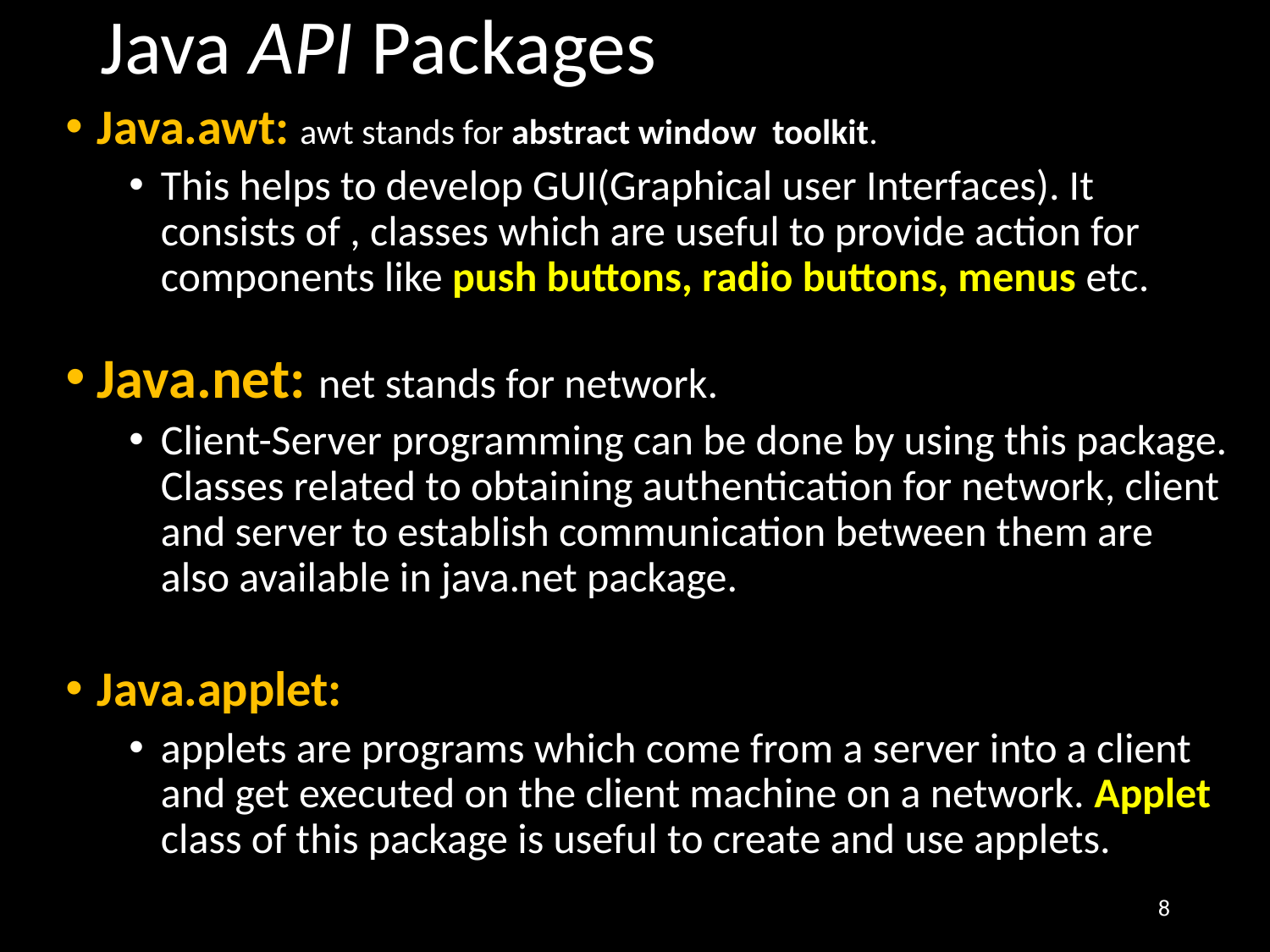

# Java API Packages
Java.awt: awt stands for abstract window  toolkit.
This helps to develop GUI(Graphical user Interfaces). It consists of , classes which are useful to provide action for components like push buttons, radio buttons, menus etc.

Java.net: net stands for network.
Client-Server programming can be done by using this package. Classes related to obtaining authentication for network, client and server to establish communication between them are also available in java.net package.

Java.applet:
applets are programs which come from a server into a client and get executed on the client machine on a network. Applet class of this package is useful to create and use applets.
8